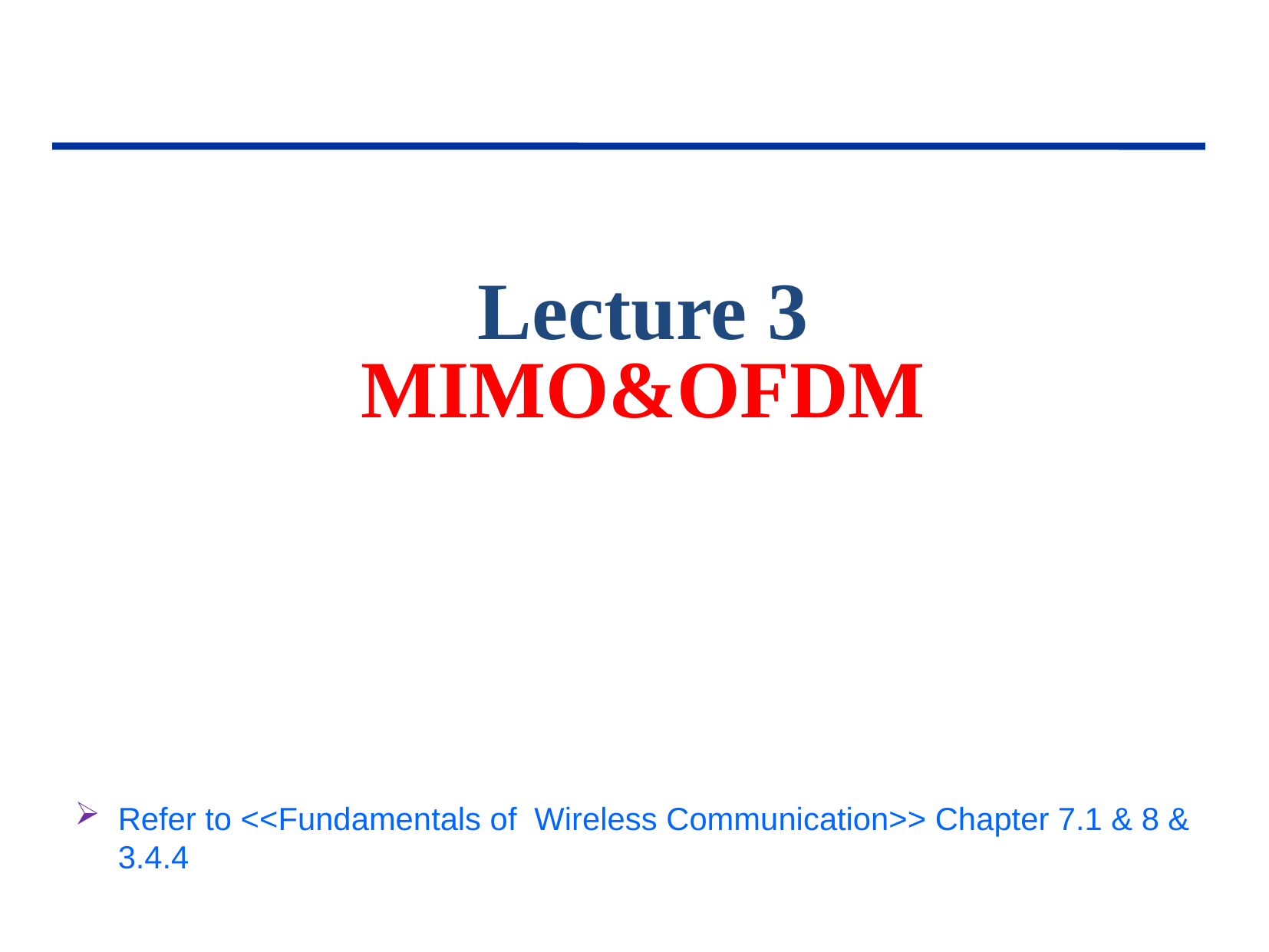

# Lecture 3 MIMO&OFDM

Refer to <<Fundamentals of  Wireless Communication>> Chapter 7.1 & 8 & 3.4.4